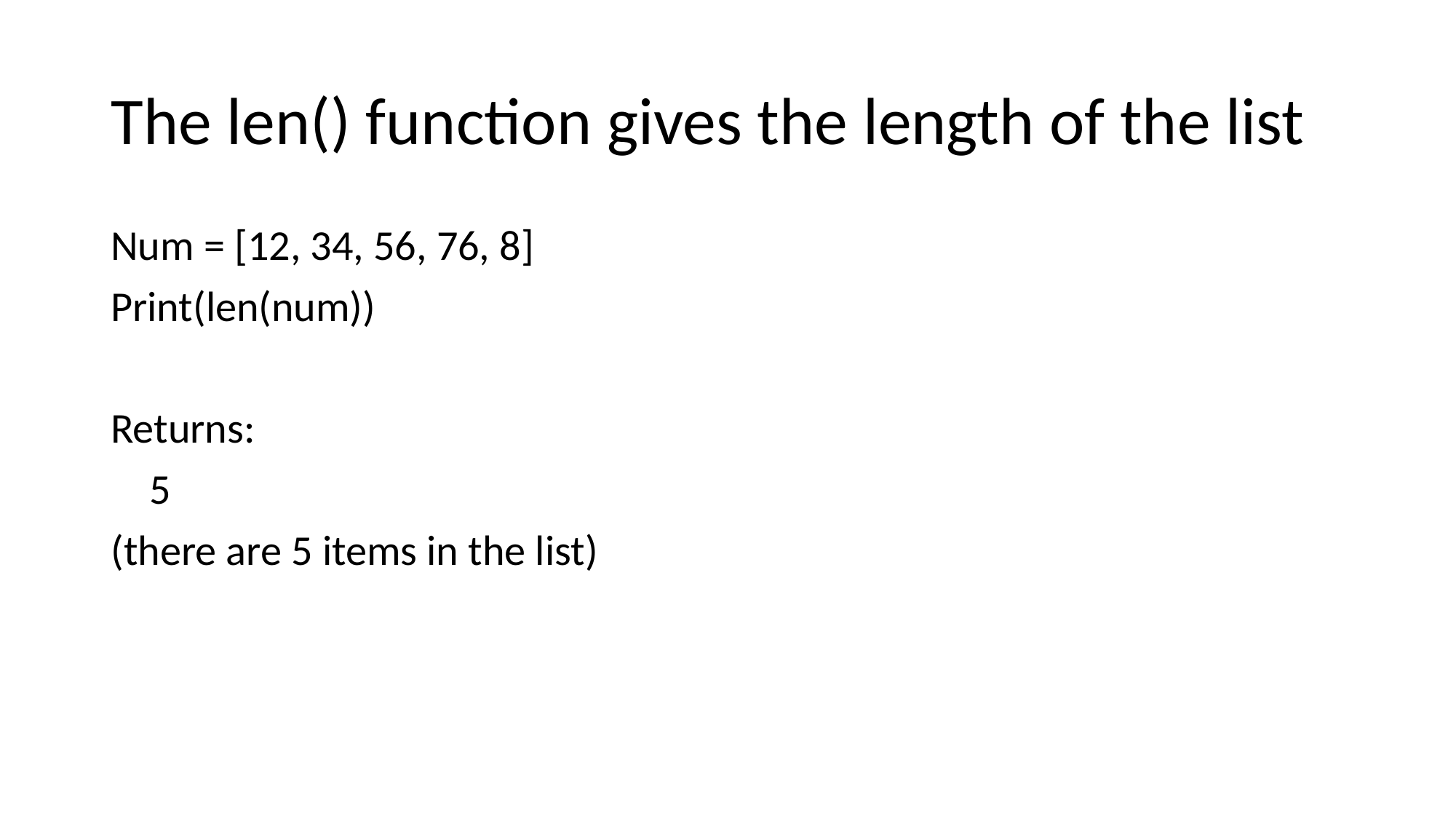

# The len() function gives the length of the list
Num = [12, 34, 56, 76, 8]
Print(len(num))

Returns:
    5
(there are 5 items in the list)